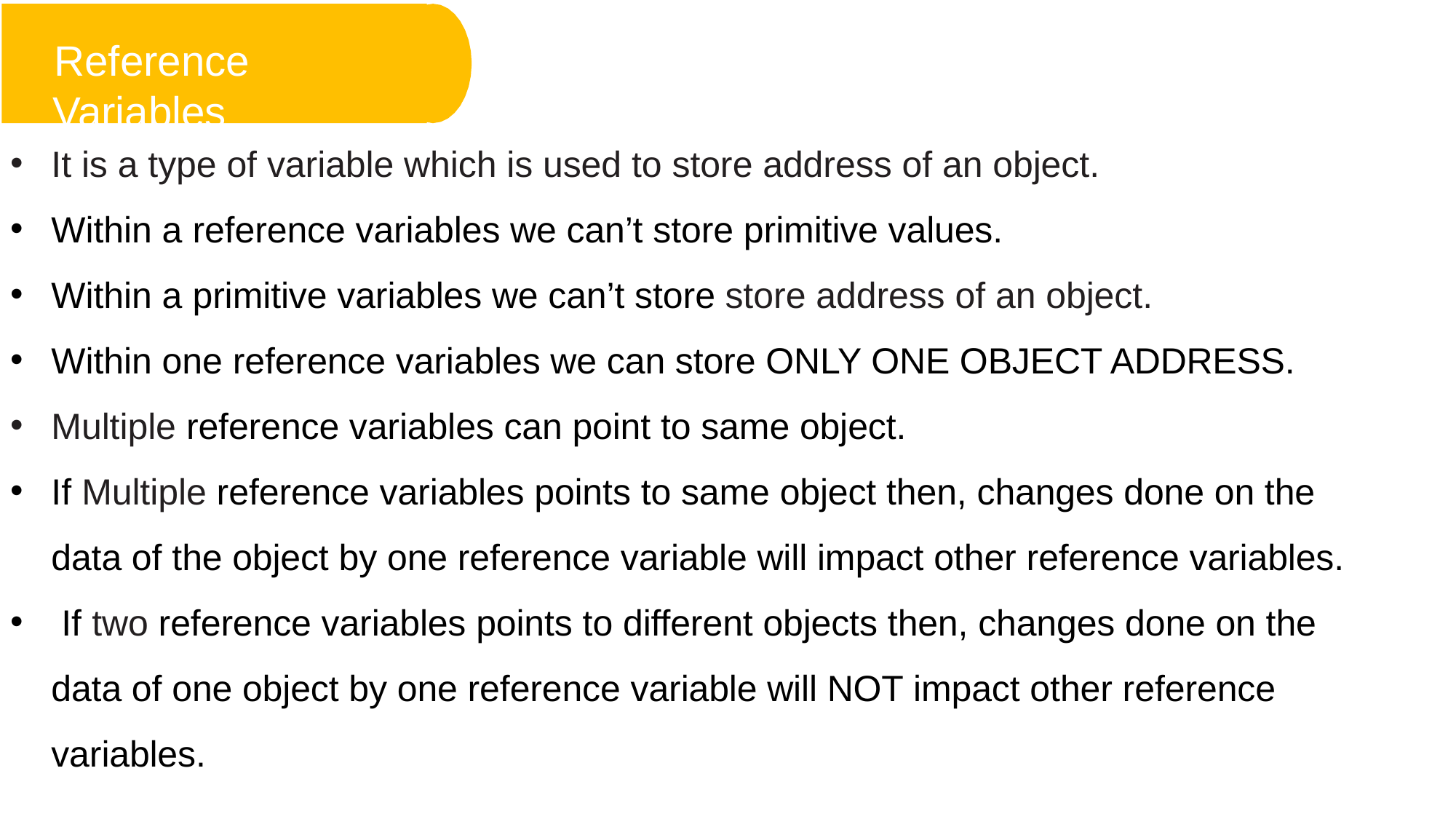

Reference Variables
It is a type of variable which is used to store address of an object.
Within a reference variables we can’t store primitive values.
Within a primitive variables we can’t store store address of an object.
Within one reference variables we can store ONLY ONE OBJECT ADDRESS.
Multiple reference variables can point to same object.
If Multiple reference variables points to same object then, changes done on the data of the object by one reference variable will impact other reference variables.
 If two reference variables points to different objects then, changes done on the data of one object by one reference variable will NOT impact other reference variables.